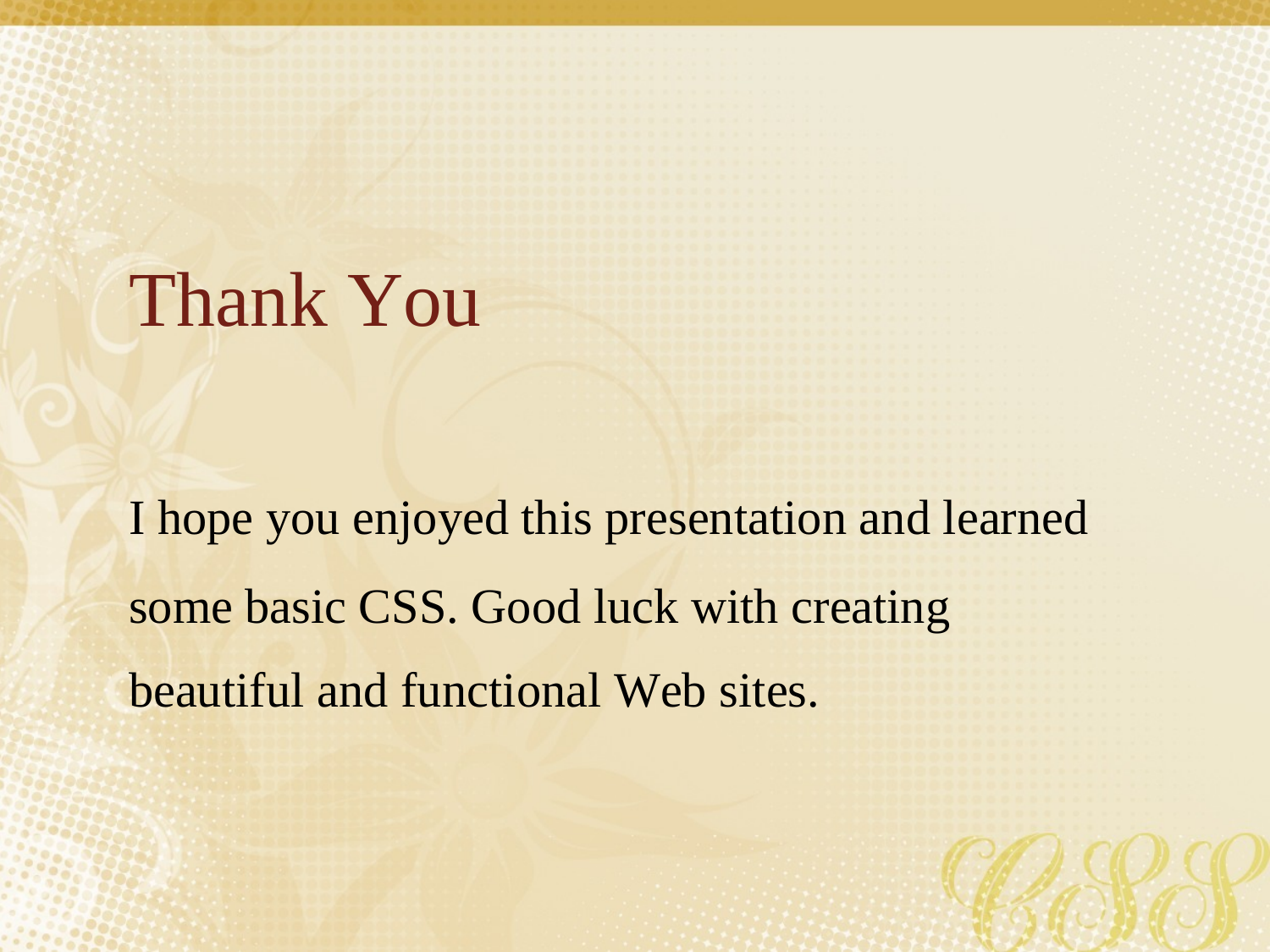

Thank You
I hope you enjoyed
this presentation and learned
some basic CSS. Good luck with creating
beautiful and functional Web sites.